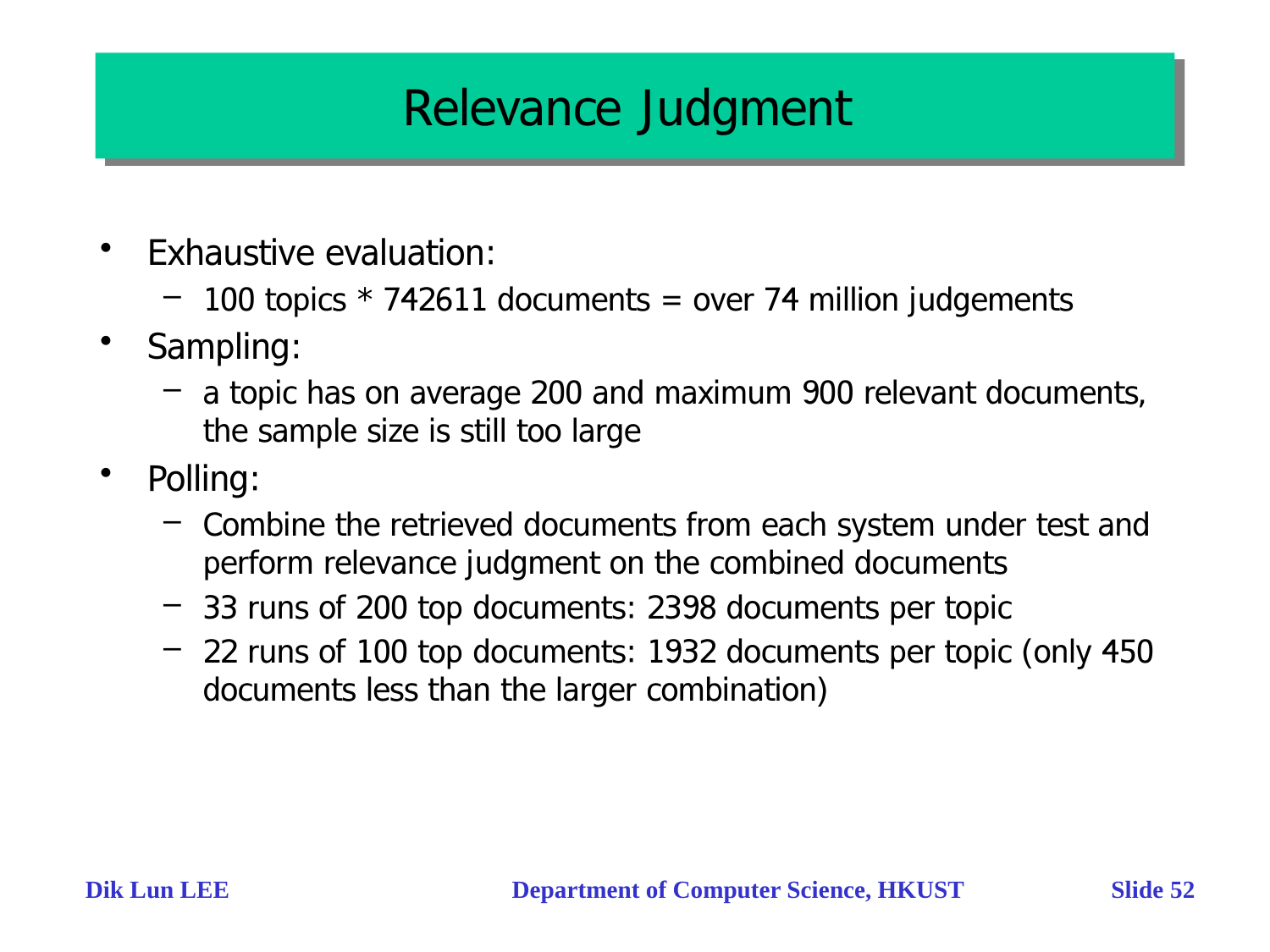

# Relevance Judgment
Exhaustive evaluation:
100 topics * 742611 documents = over 74 million judgements
Sampling:
a topic has on average 200 and maximum 900 relevant documents, the sample size is still too large
Polling:
Combine the retrieved documents from each system under test and perform relevance judgment on the combined documents
33 runs of 200 top documents: 2398 documents per topic
22 runs of 100 top documents: 1932 documents per topic (only 450 documents less than the larger combination)
Dik Lun LEE                                              Department of Computer Science, HKUST                        Slide 52